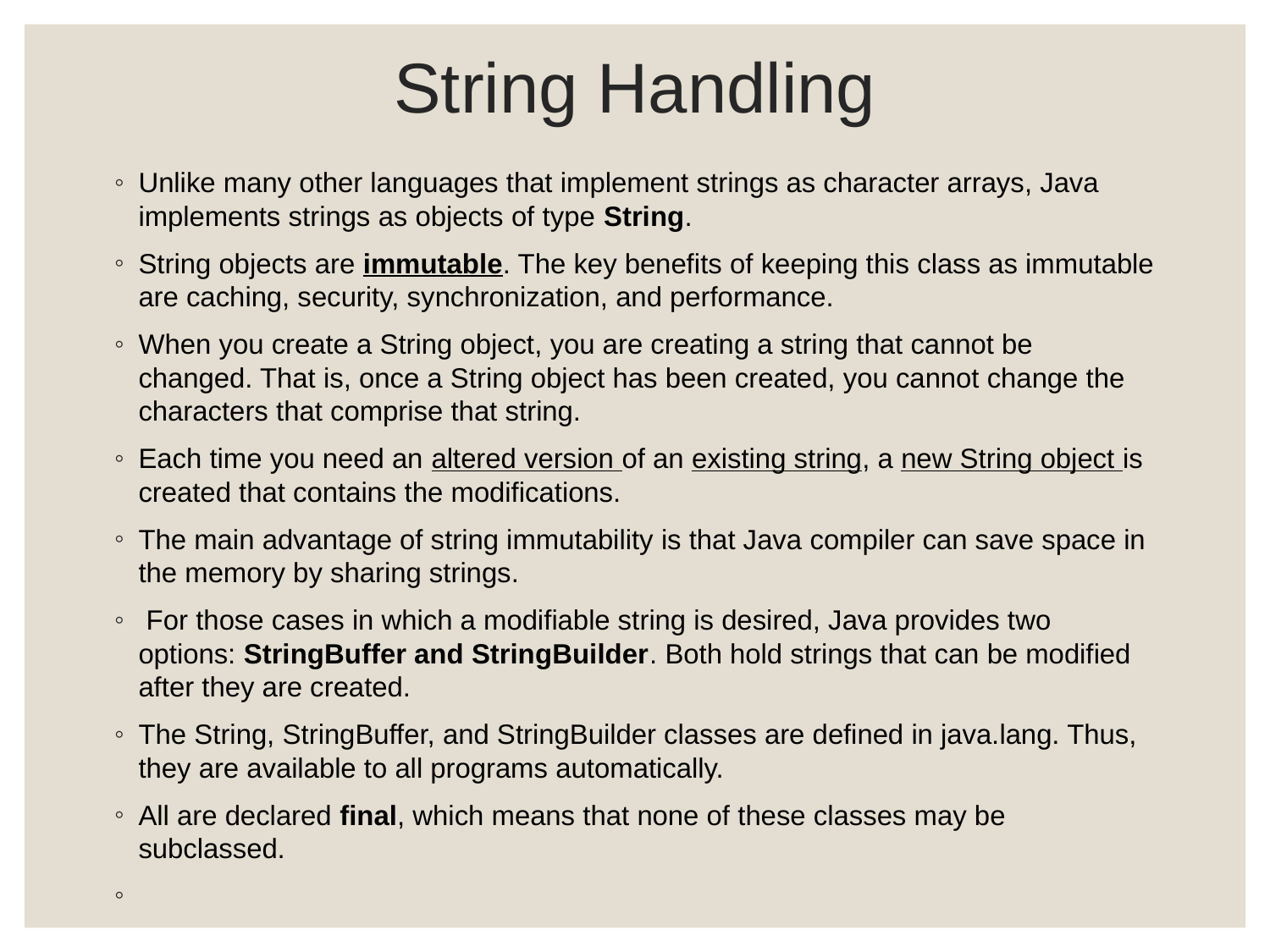

# String Handling
Unlike many other languages that implement strings as character arrays, Java implements strings as objects of type String.
String objects are immutable. The key benefits of keeping this class as immutable are caching, security, synchronization, and performance.
When you create a String object, you are creating a string that cannot be changed. That is, once a String object has been created, you cannot change the characters that comprise that string.
Each time you need an altered version of an existing string, a new String object is created that contains the modifications.
The main advantage of string immutability is that Java compiler can save space in the memory by sharing strings.
 For those cases in which a modifiable string is desired, Java provides two options: StringBuffer and StringBuilder. Both hold strings that can be modified after they are created.
The String, StringBuffer, and StringBuilder classes are defined in java.lang. Thus, they are available to all programs automatically.
All are declared final, which means that none of these classes may be subclassed.